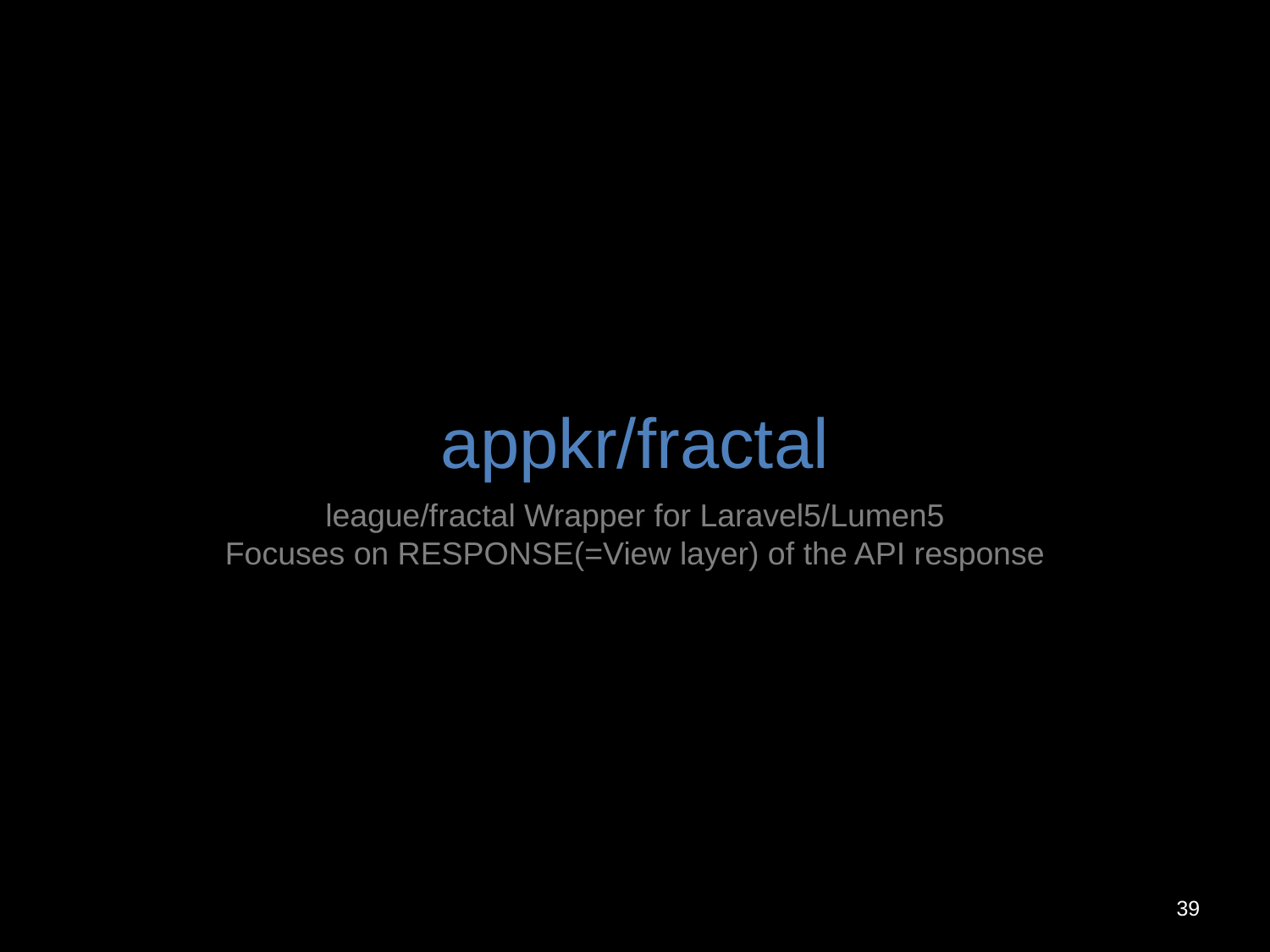

# appkr/fractal
league/fractal Wrapper for Laravel5/Lumen5
Focuses on RESPONSE(=View layer) of the API response
39